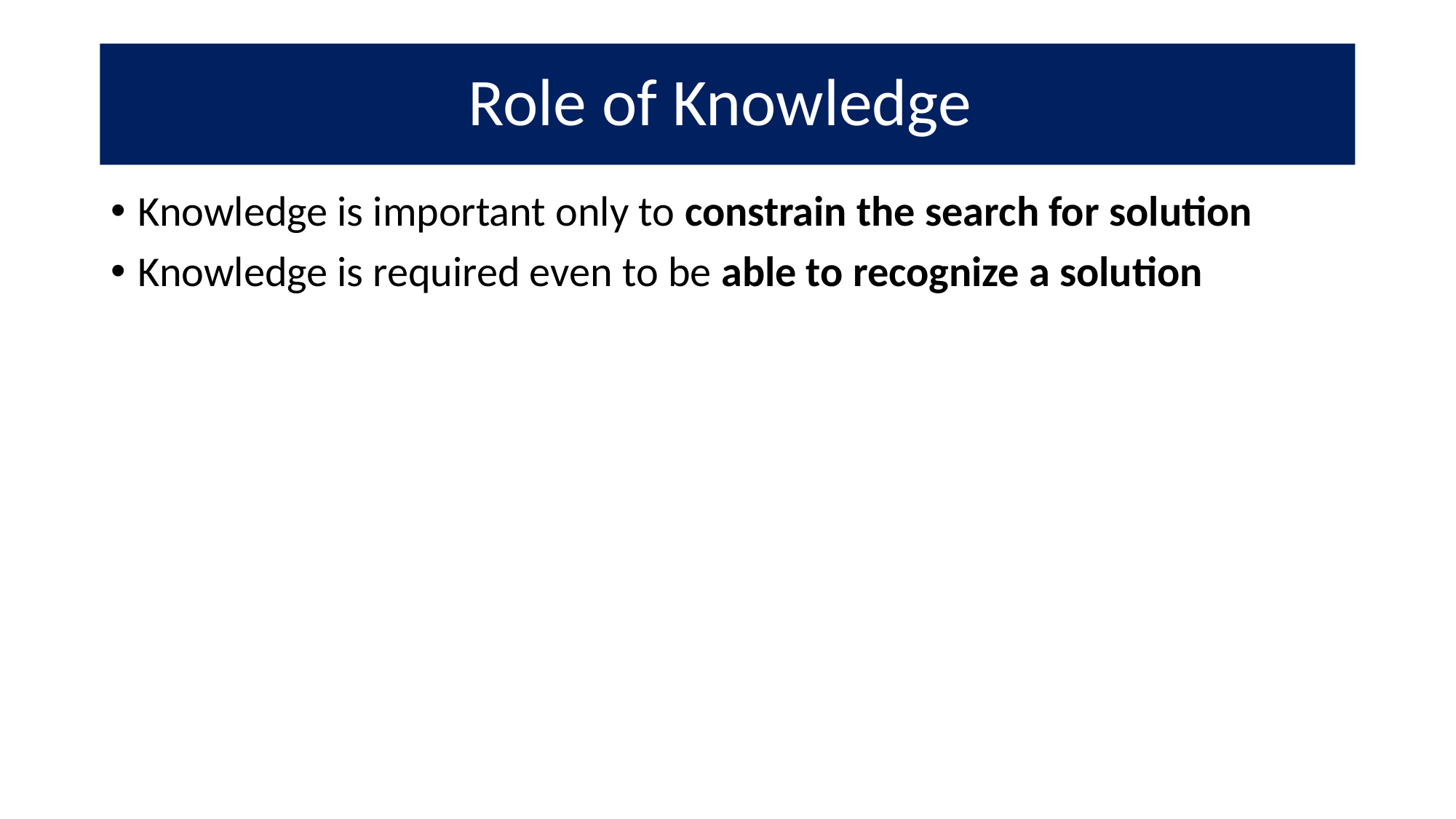

# Role of Knowledge
Knowledge is important only to constrain the search for solution
Knowledge is required even to be able to recognize a solution